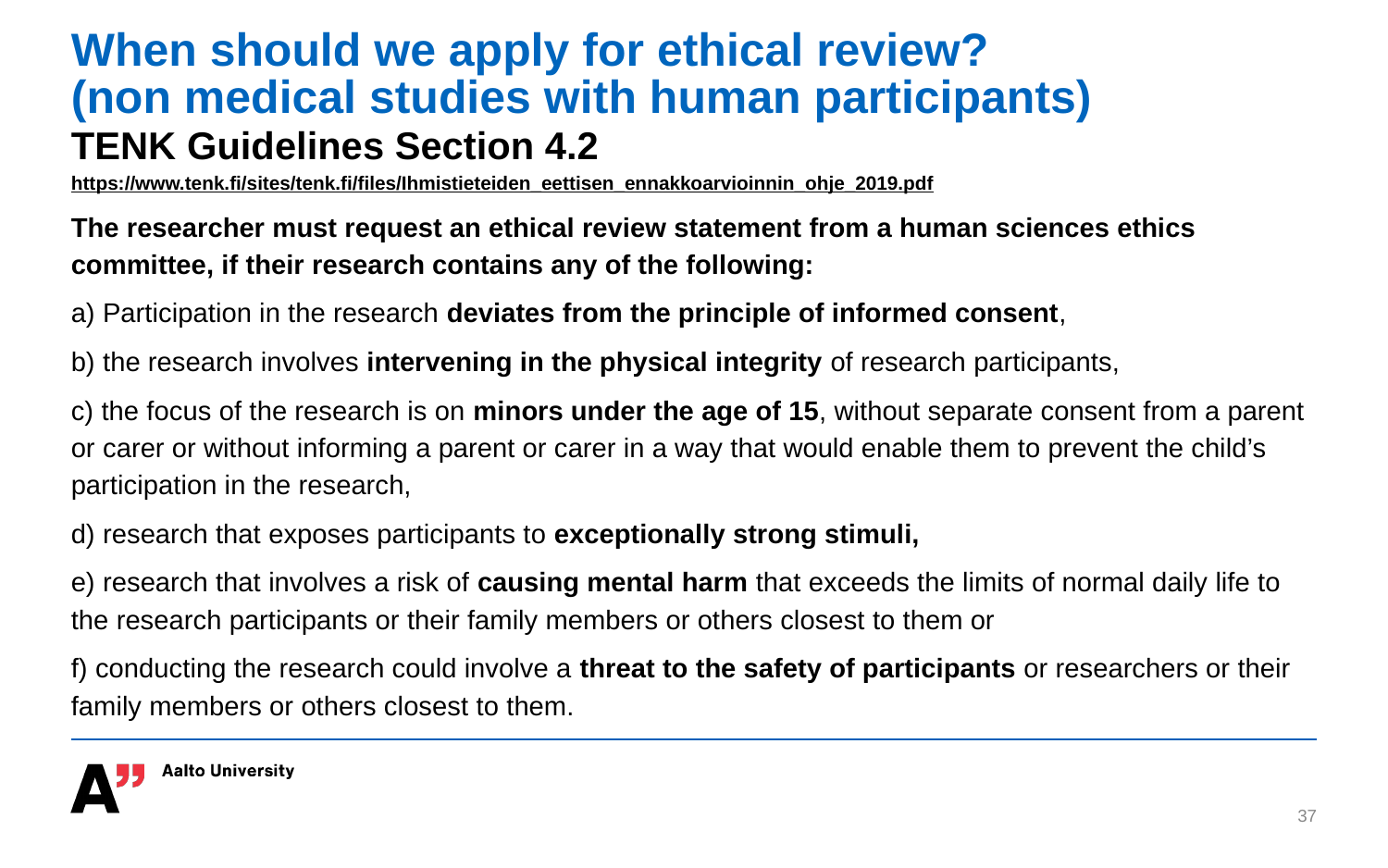

# When should we apply for ethical review? (non medical studies with human participants)
TENK Guidelines Section 4.2 https://www.tenk.fi/sites/tenk.fi/files/Ihmistieteiden_eettisen_ennakkoarvioinnin_ohje_2019.pdf
The researcher must request an ethical review statement from a human sciences ethics committee, if their research contains any of the following:
a) Participation in the research deviates from the principle of informed consent,
b) the research involves intervening in the physical integrity of research participants,
c) the focus of the research is on minors under the age of 15, without separate consent from a parent or carer or without informing a parent or carer in a way that would enable them to prevent the child’s participation in the research,
d) research that exposes participants to exceptionally strong stimuli,
e) research that involves a risk of causing mental harm that exceeds the limits of normal daily life to the research participants or their family members or others closest to them or
f) conducting the research could involve a threat to the safety of participants or researchers or their family members or others closest to them.
37